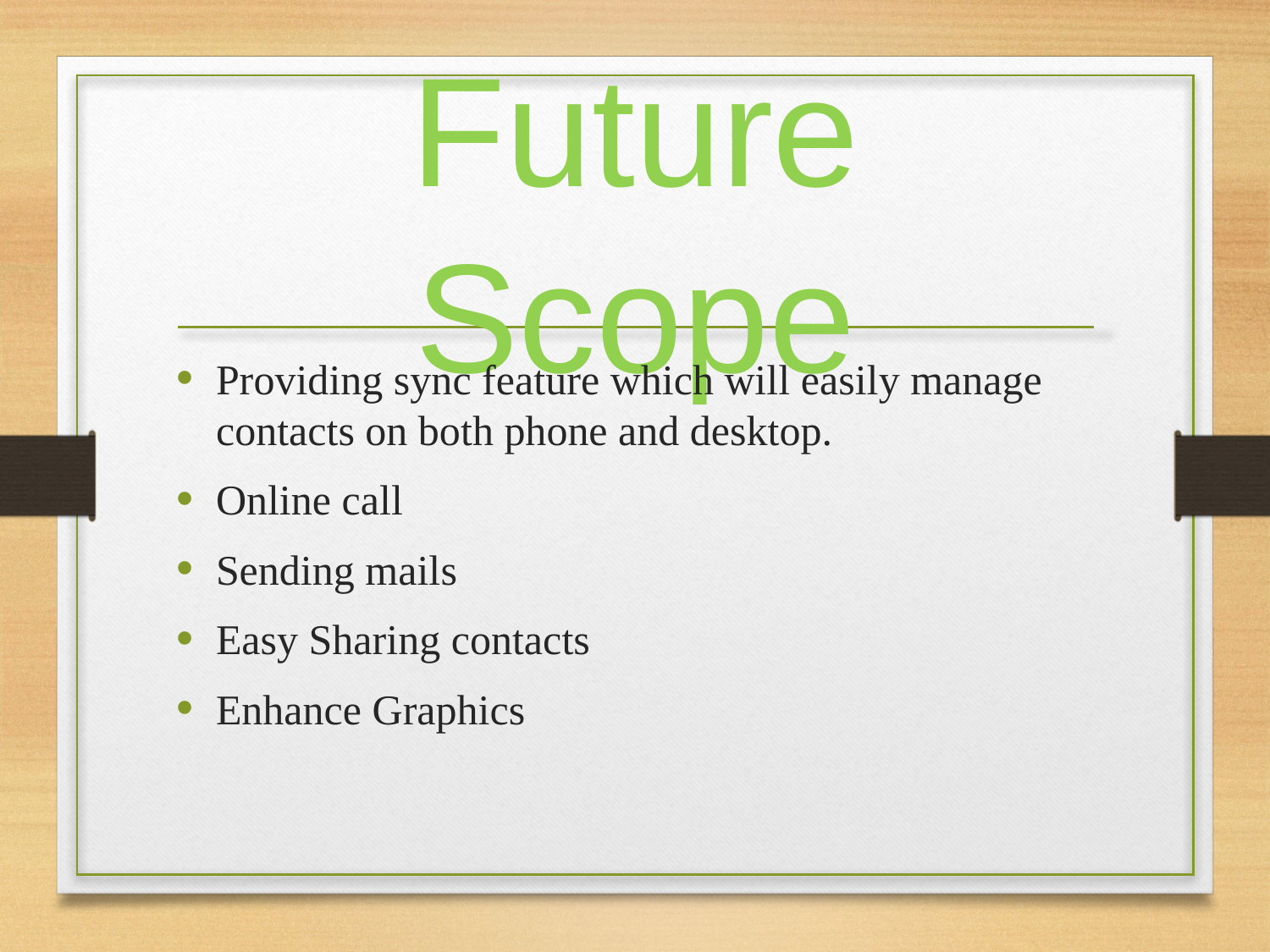

# Future Scope
Providing sync feature which will easily manage contacts on both phone and desktop.
Online call
Sending mails
Easy Sharing contacts
Enhance Graphics